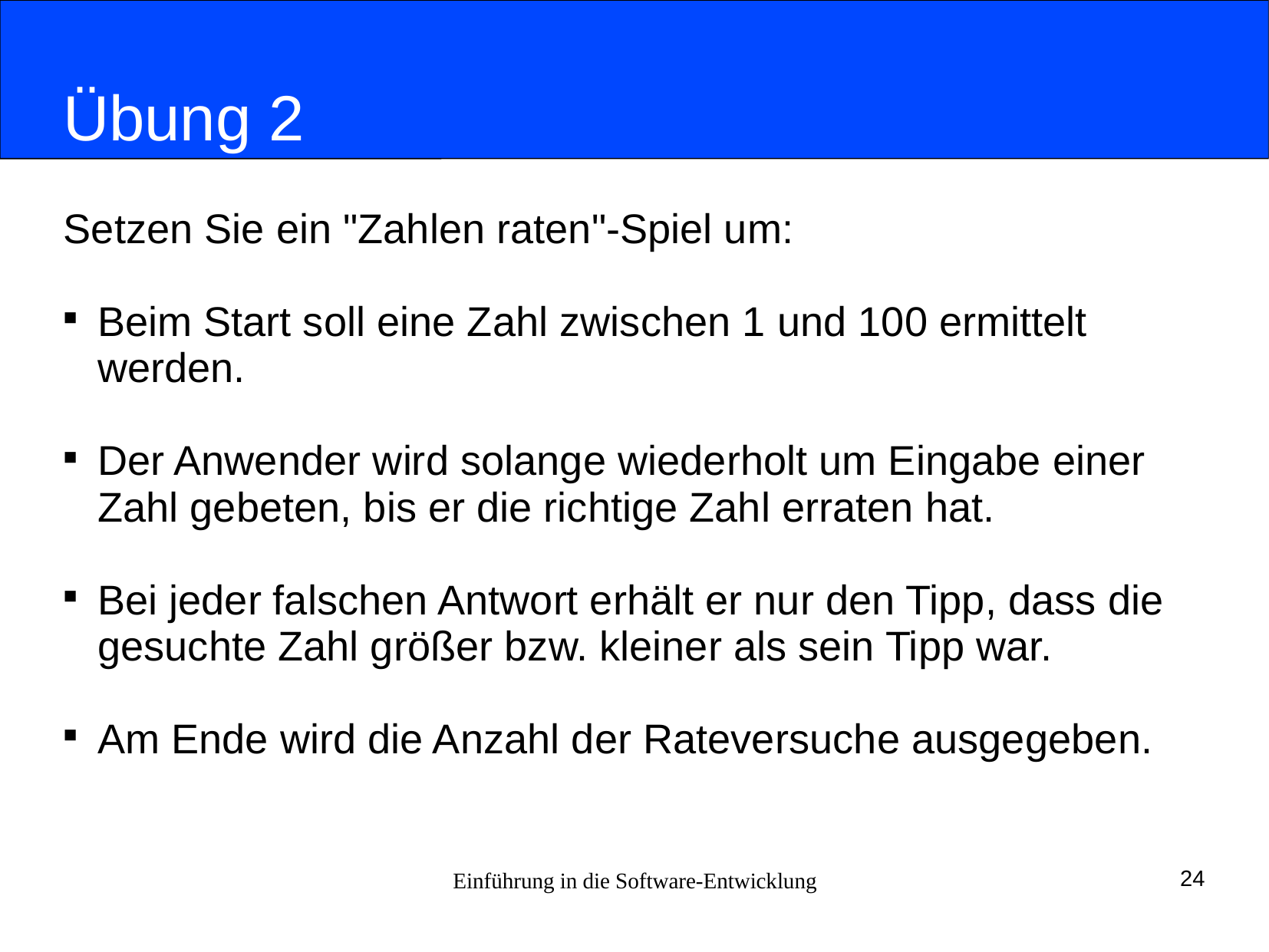

# Übung 2
Setzen Sie ein "Zahlen raten"-Spiel um:

Beim Start soll eine Zahl zwischen 1 und 100 ermittelt werden.
Der Anwender wird solange wiederholt um Eingabe einer Zahl gebeten, bis er die richtige Zahl erraten hat.
Bei jeder falschen Antwort erhält er nur den Tipp, dass die gesuchte Zahl größer bzw. kleiner als sein Tipp war.
Am Ende wird die Anzahl der Rateversuche ausgegeben.

Einführung in die Software-Entwicklung
24